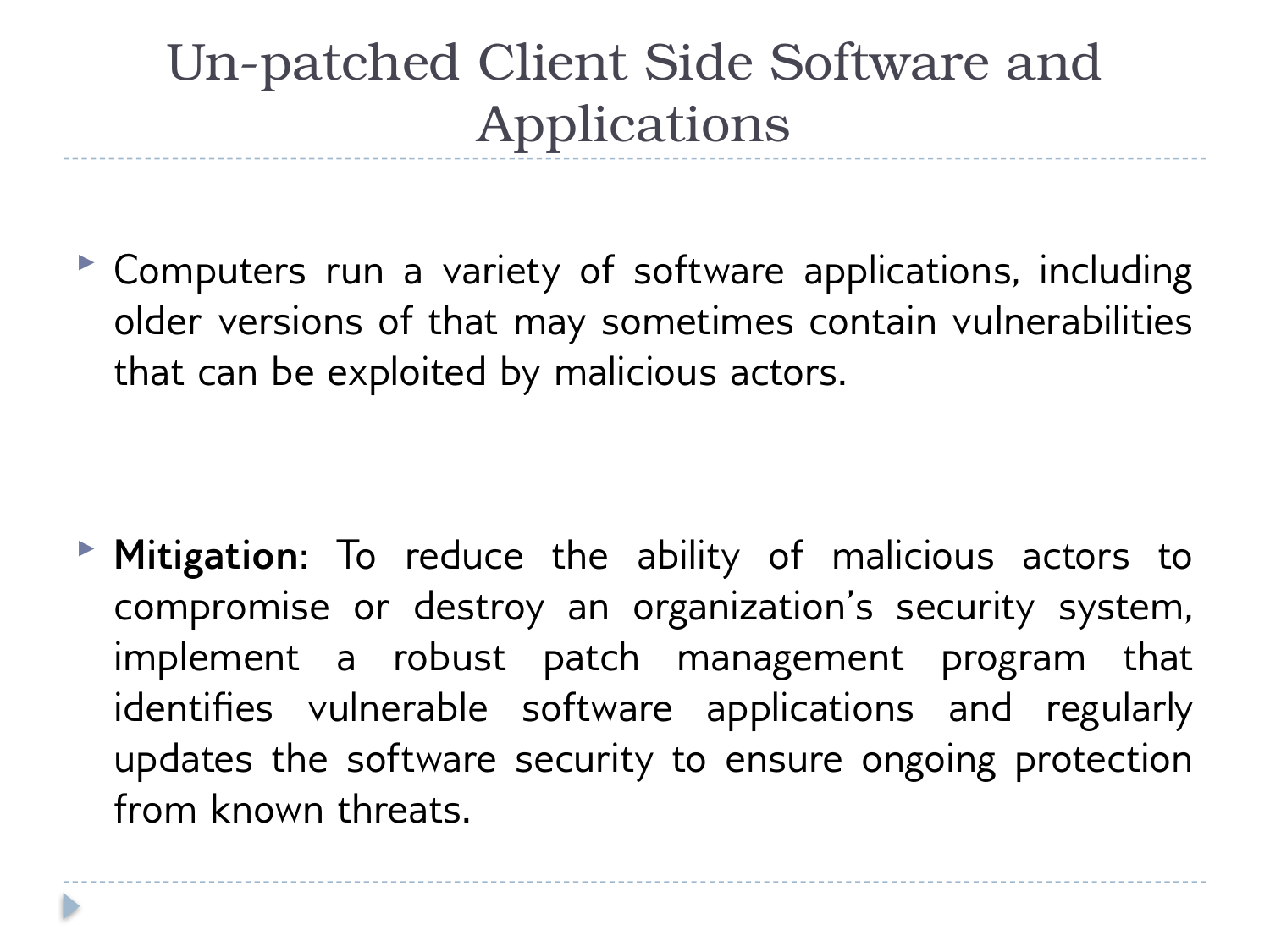

# Un-patched Client Side Software and Applications

Computers run a variety of software applications, including older versions of that may sometimes contain vulnerabilities that can be exploited by malicious actors.

Mitigation: To reduce the ability of malicious actors to compromise or destroy an organization’s security system, implement a robust patch management program that identifies vulnerable software applications and regularly updates the software security to ensure ongoing protection from known threats.